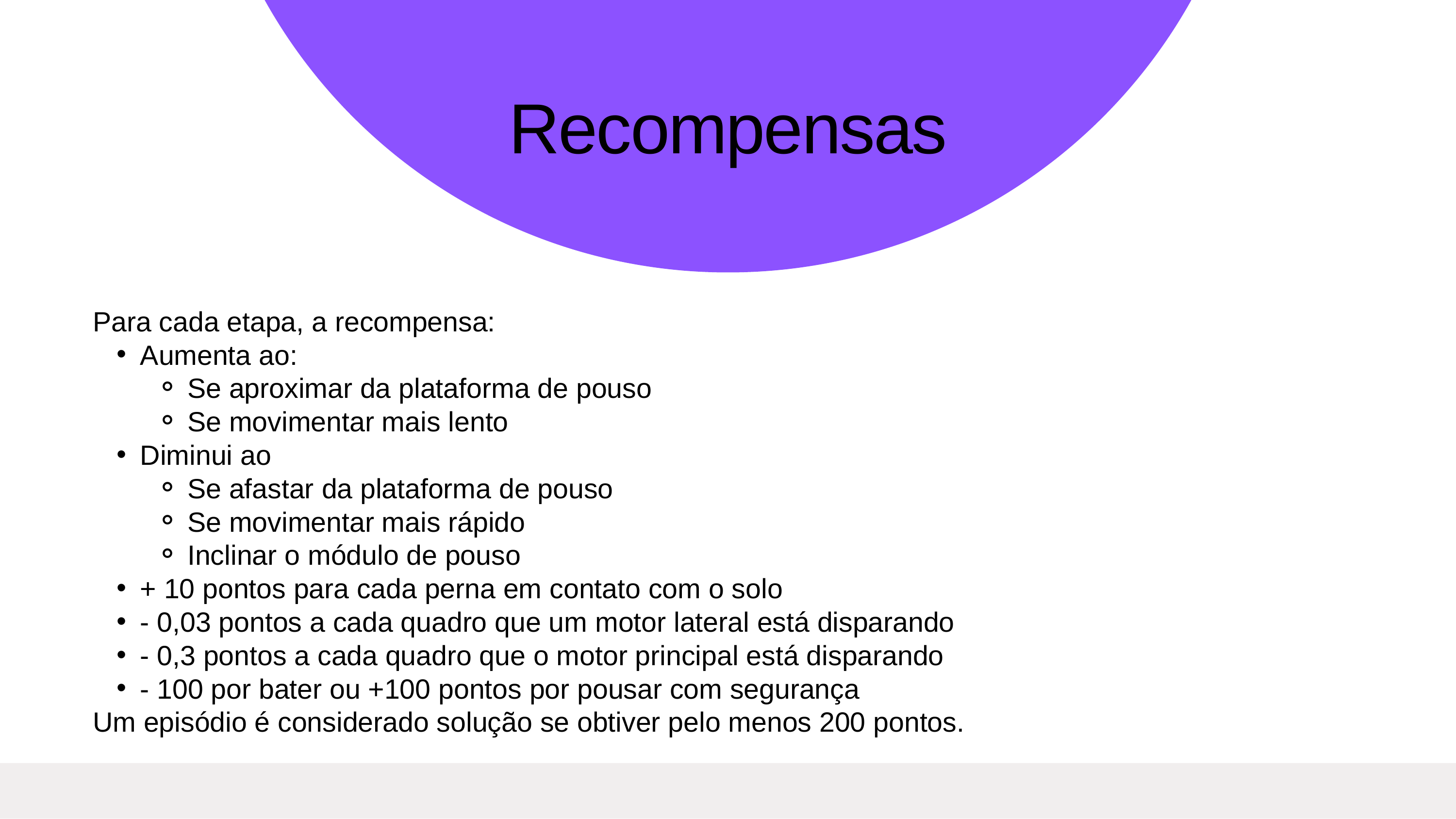

Recompensas
Para cada etapa, a recompensa:
Aumenta ao:
Se aproximar da plataforma de pouso
Se movimentar mais lento
Diminui ao
Se afastar da plataforma de pouso
Se movimentar mais rápido
Inclinar o módulo de pouso
+ 10 pontos para cada perna em contato com o solo
- 0,03 pontos a cada quadro que um motor lateral está disparando
- 0,3 pontos a cada quadro que o motor principal está disparando
- 100 por bater ou +100 pontos por pousar com segurança
Um episódio é considerado solução se obtiver pelo menos 200 pontos.